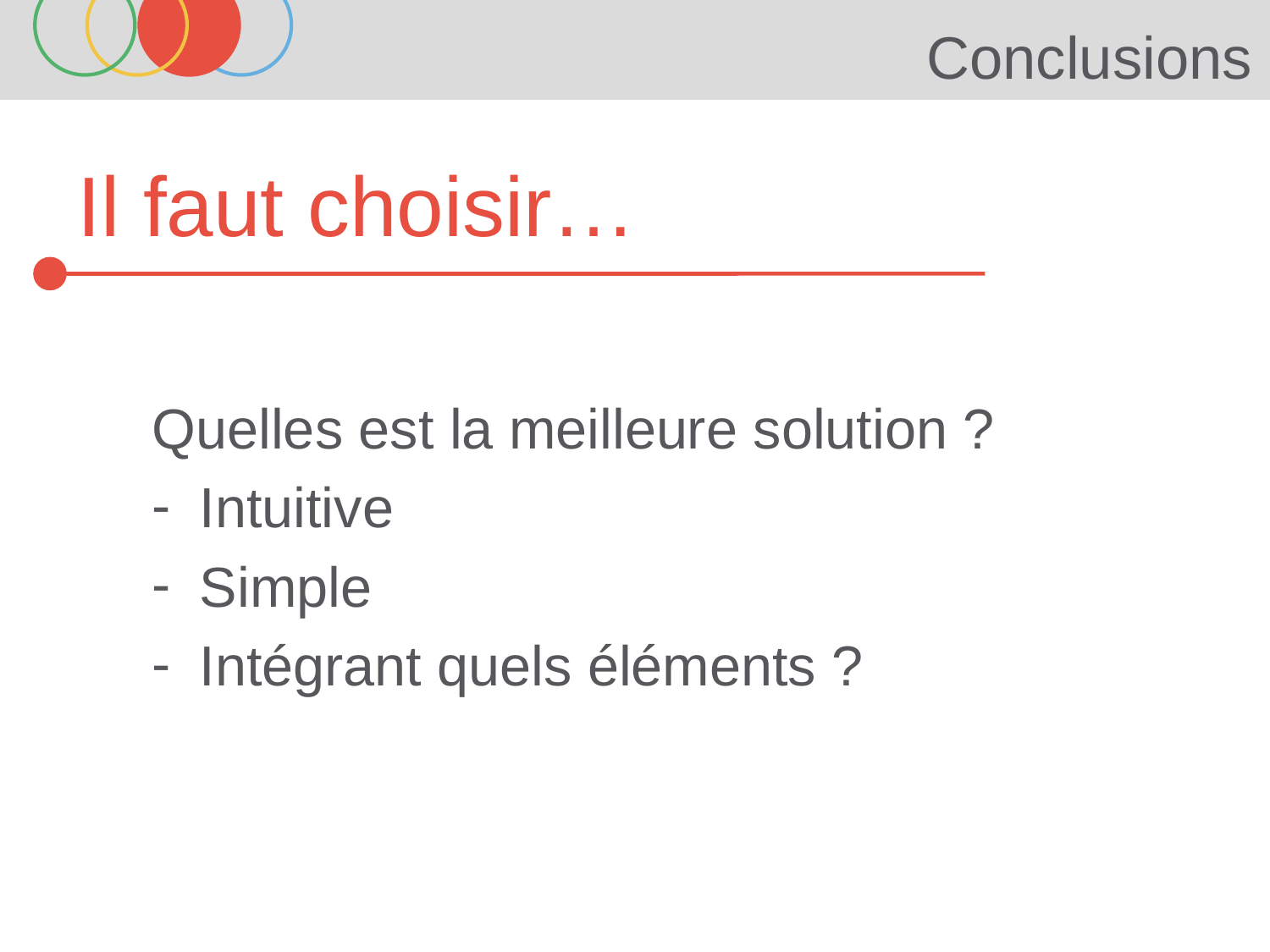

# Conclusions
Il faut choisir…

Quelles est la meilleure solution ?
Intuitive
Simple
Intégrant quels éléments ?